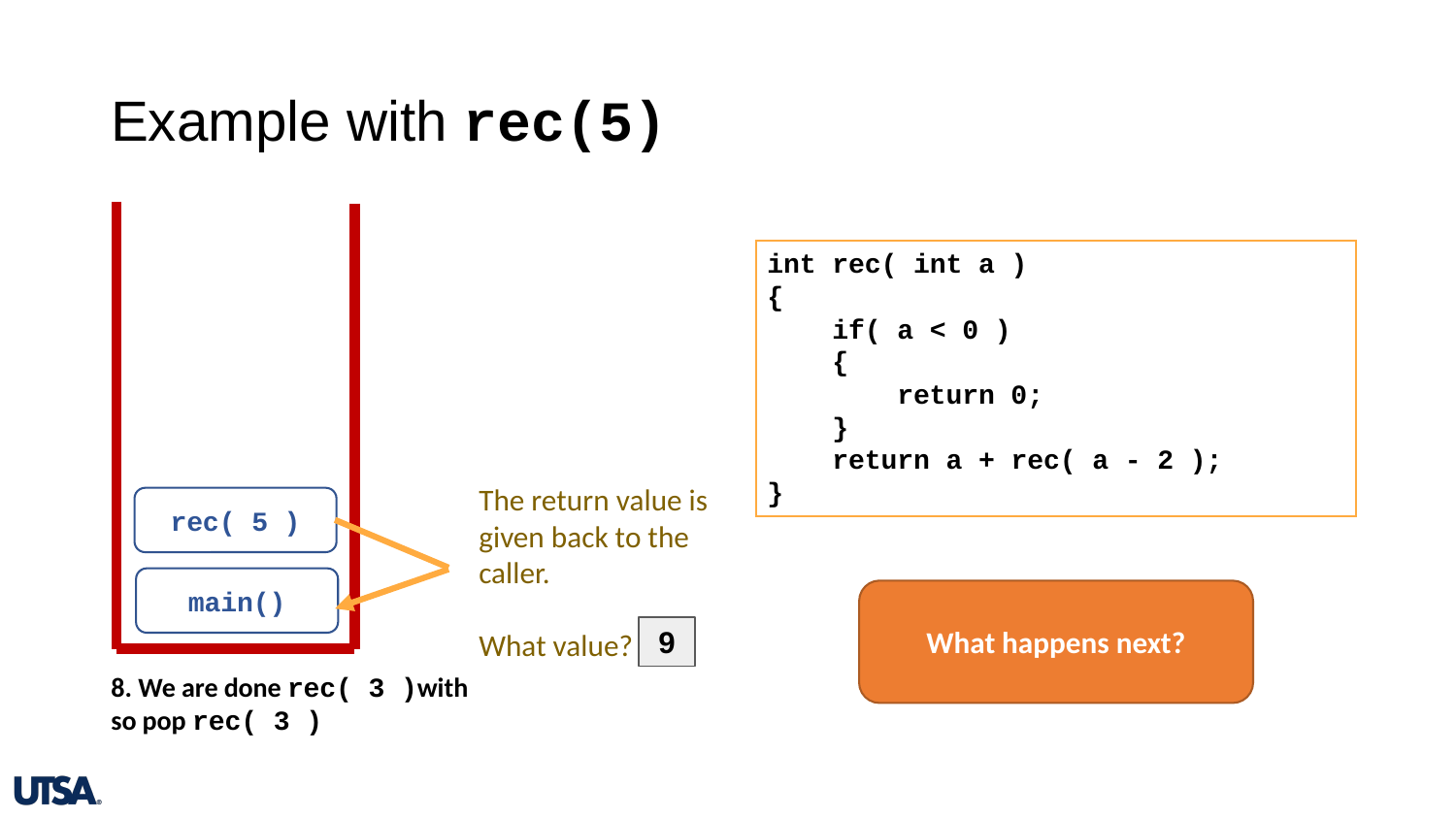

# Example with rec(5)
int rec( int a )
{
    if( a < 0 )
    {
        return 0;
    }
    return a + rec( a - 2 );
}
The return value is given back to the caller.

What value?

rec( 5 )
main()
What happens next?
9
8. We are done rec( 3 )with so pop rec( 3 )